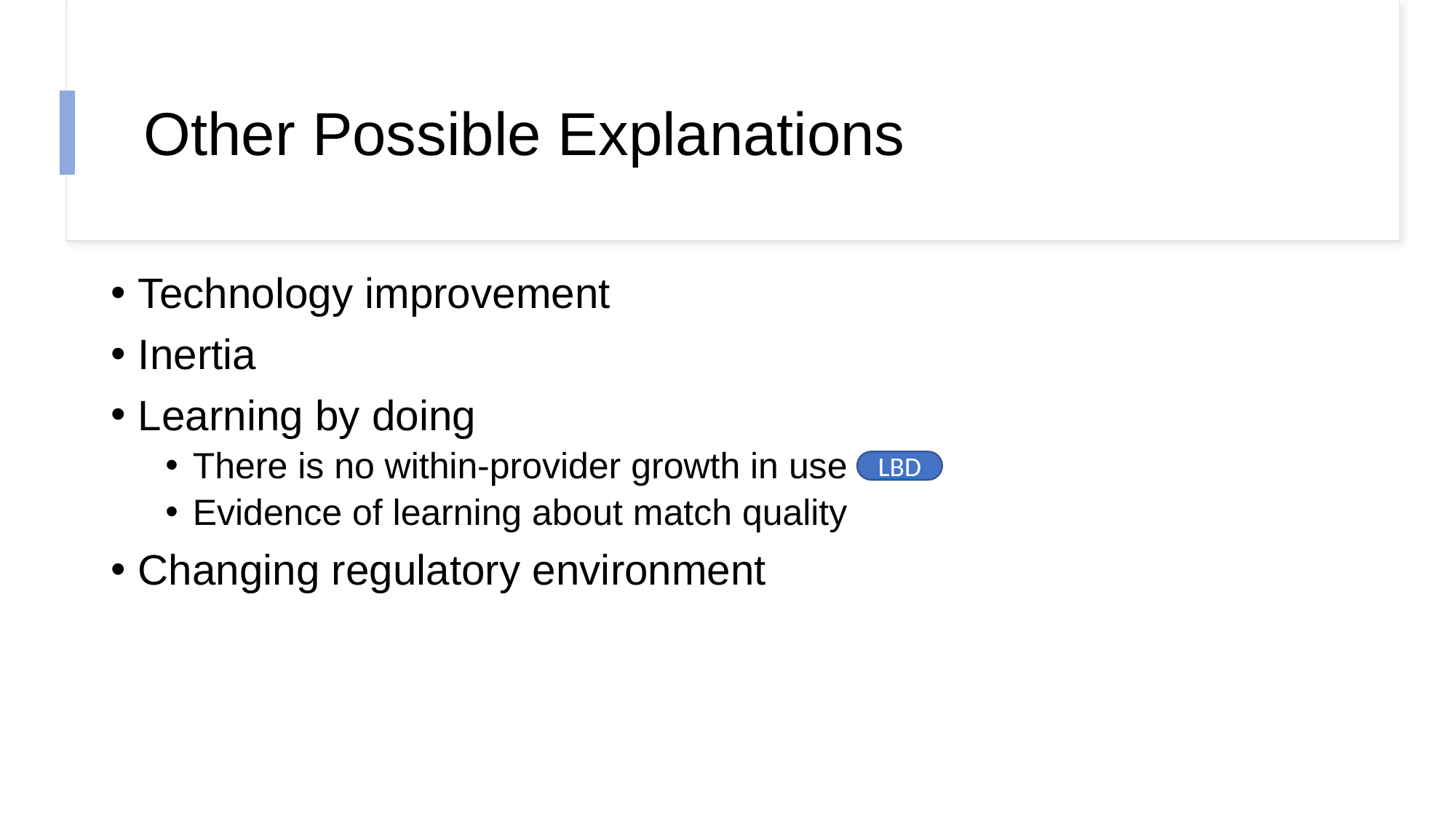

# Other Possible Explanations

Technology improvement
Inertia
Learning by doing
There is no within-provider growth in use
Evidence of learning about match quality
Changing regulatory environment
LBD